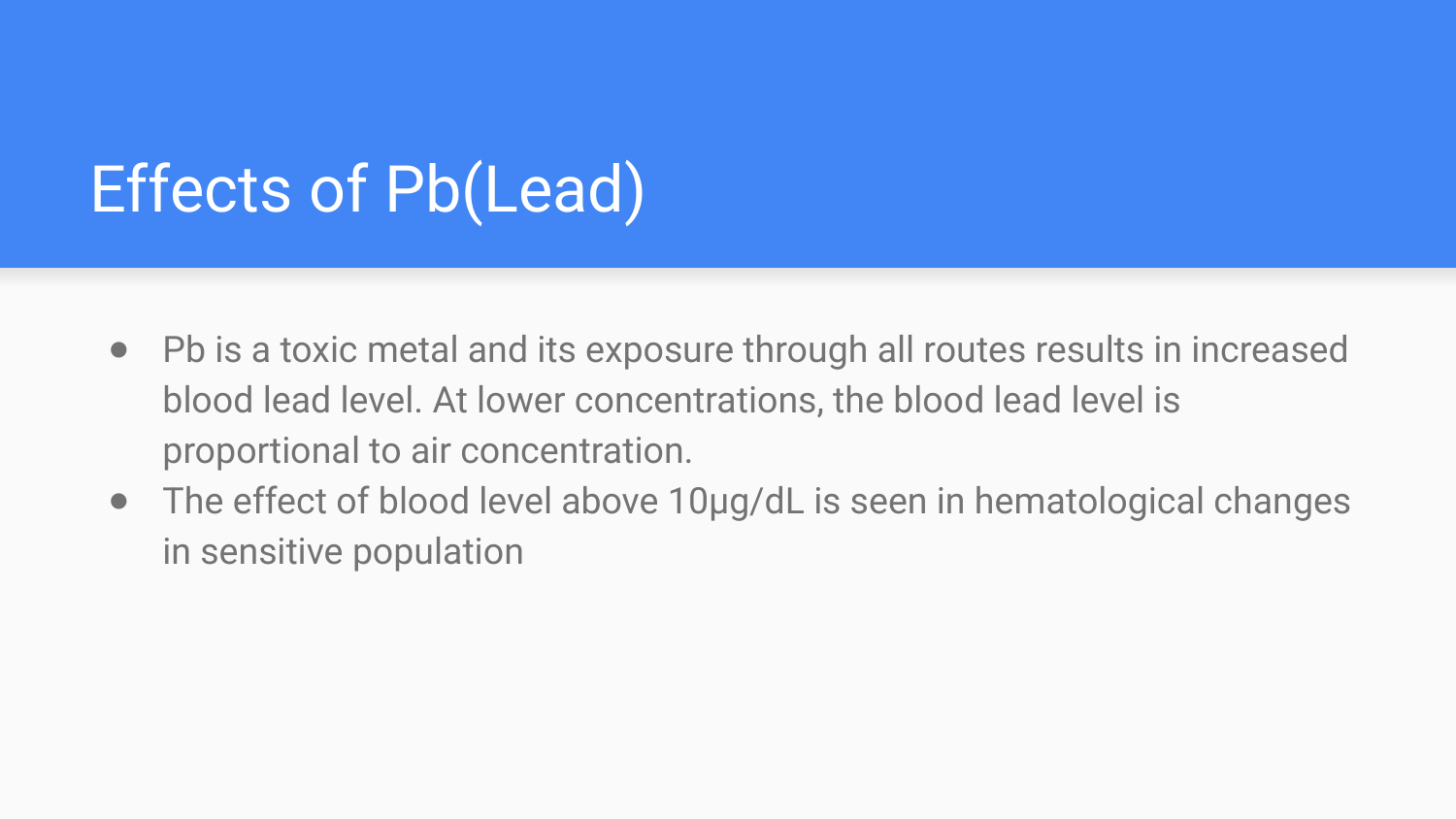

# Effects of Pb(Lead)
Pb is a toxic metal and its exposure through all routes results in increased blood lead level. At lower concentrations, the blood lead level is proportional to air concentration.
The effect of blood level above 10µg/dL is seen in hematological changes in sensitive population